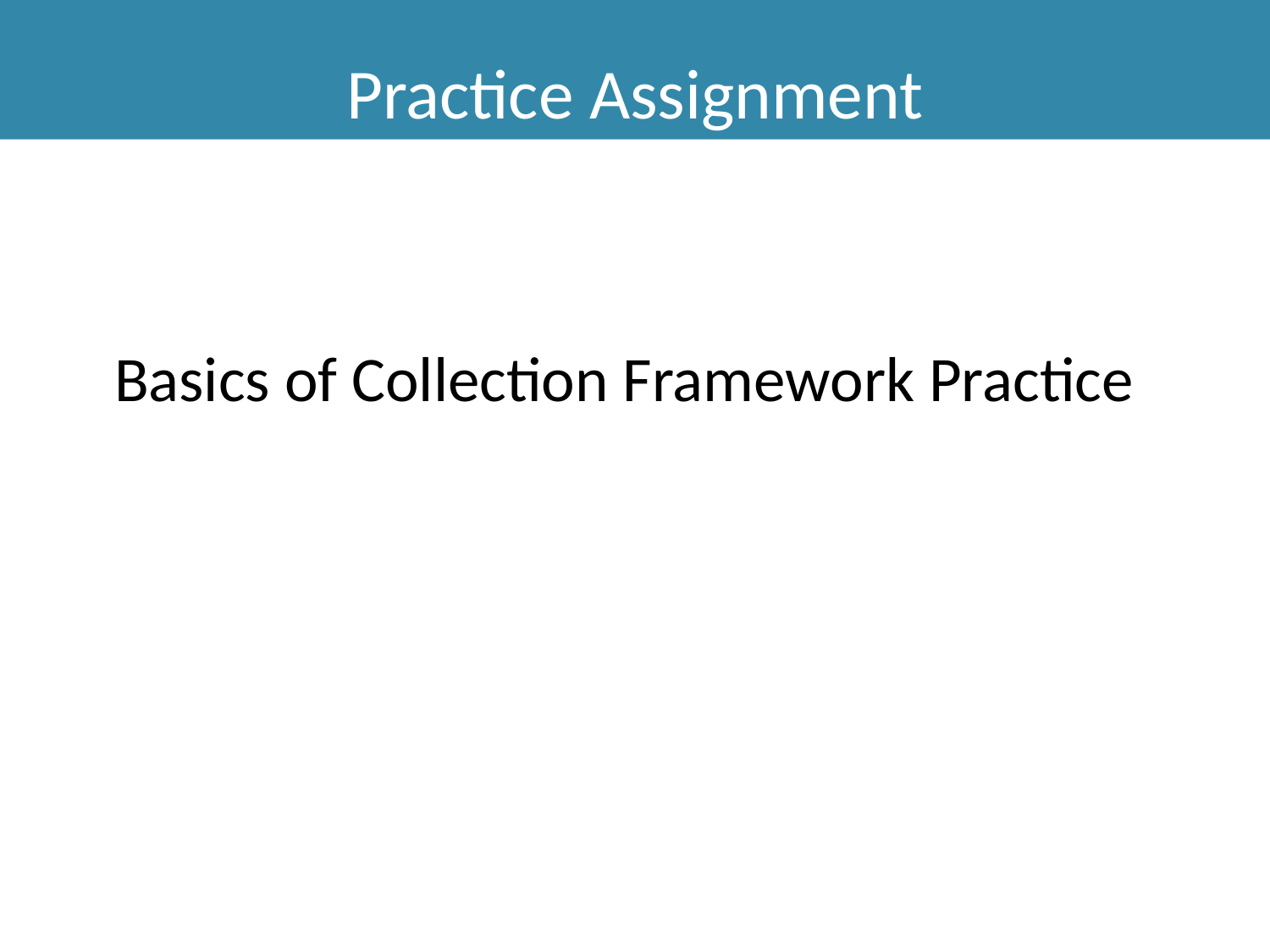

Practice Assignment

Basics of Collection Framework Practice